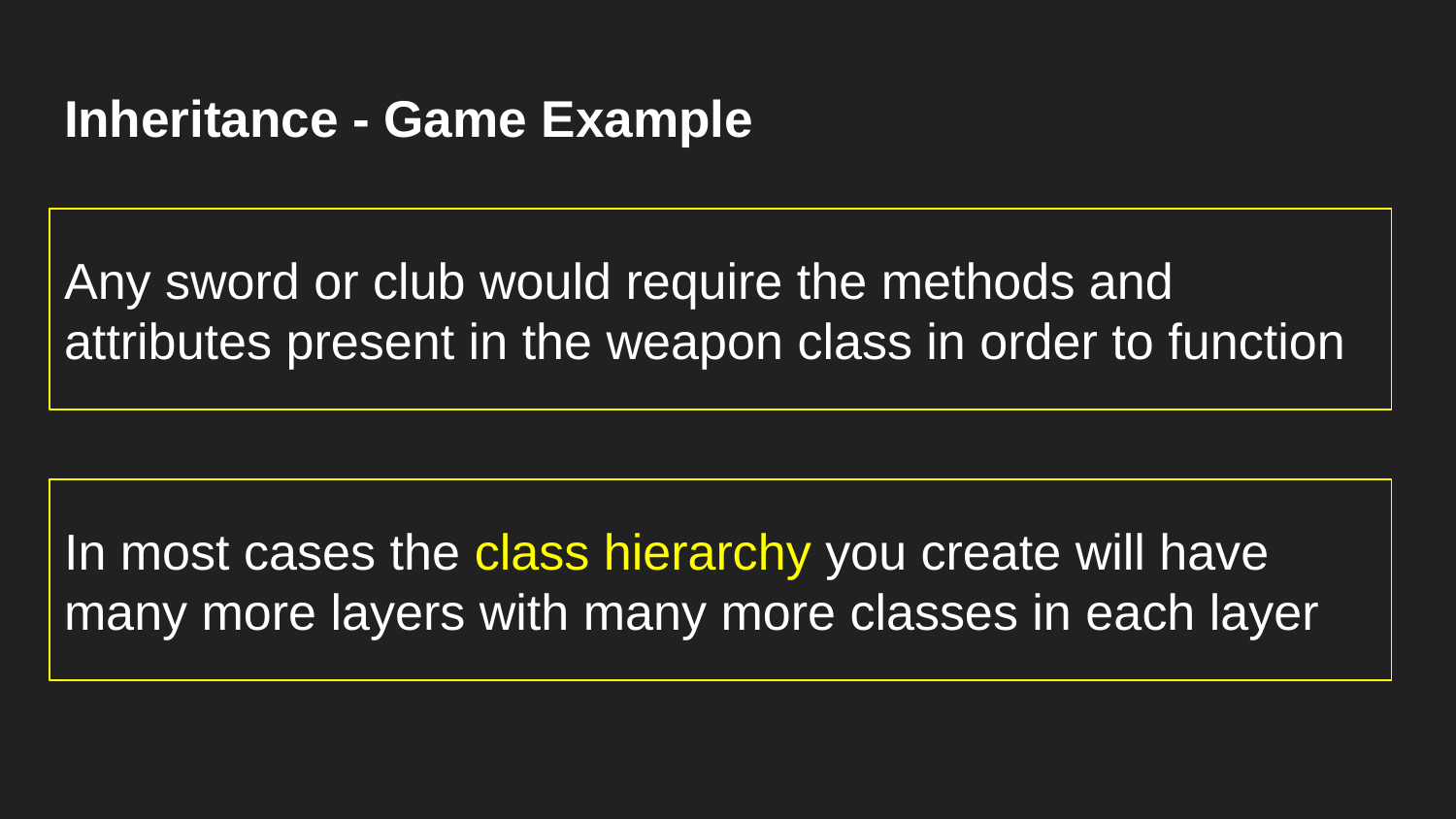

# Inheritance - Game Example
Any sword or club would require the methods and attributes present in the weapon class in order to function
In most cases the class hierarchy you create will have many more layers with many more classes in each layer